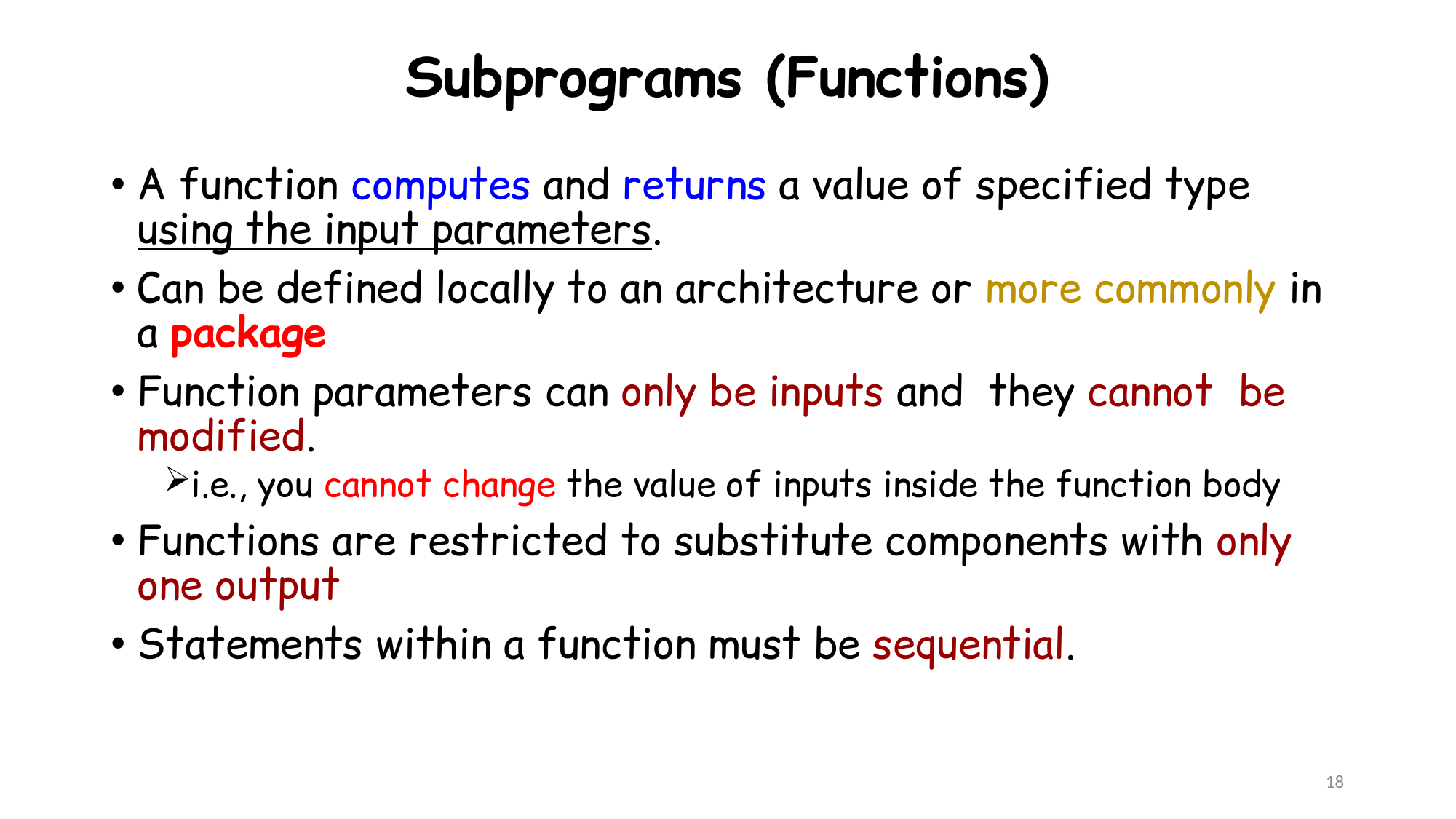

# Subprograms (Functions)
A function computes and returns a value of specified type using the input parameters.
Can be defined locally to an architecture or more commonly in a package
Function parameters can only be inputs and  they cannot  be modified.
i.e., you cannot change the value of inputs inside the function body
Functions are restricted to substitute components with only one output
Statements within a function must be sequential.

18